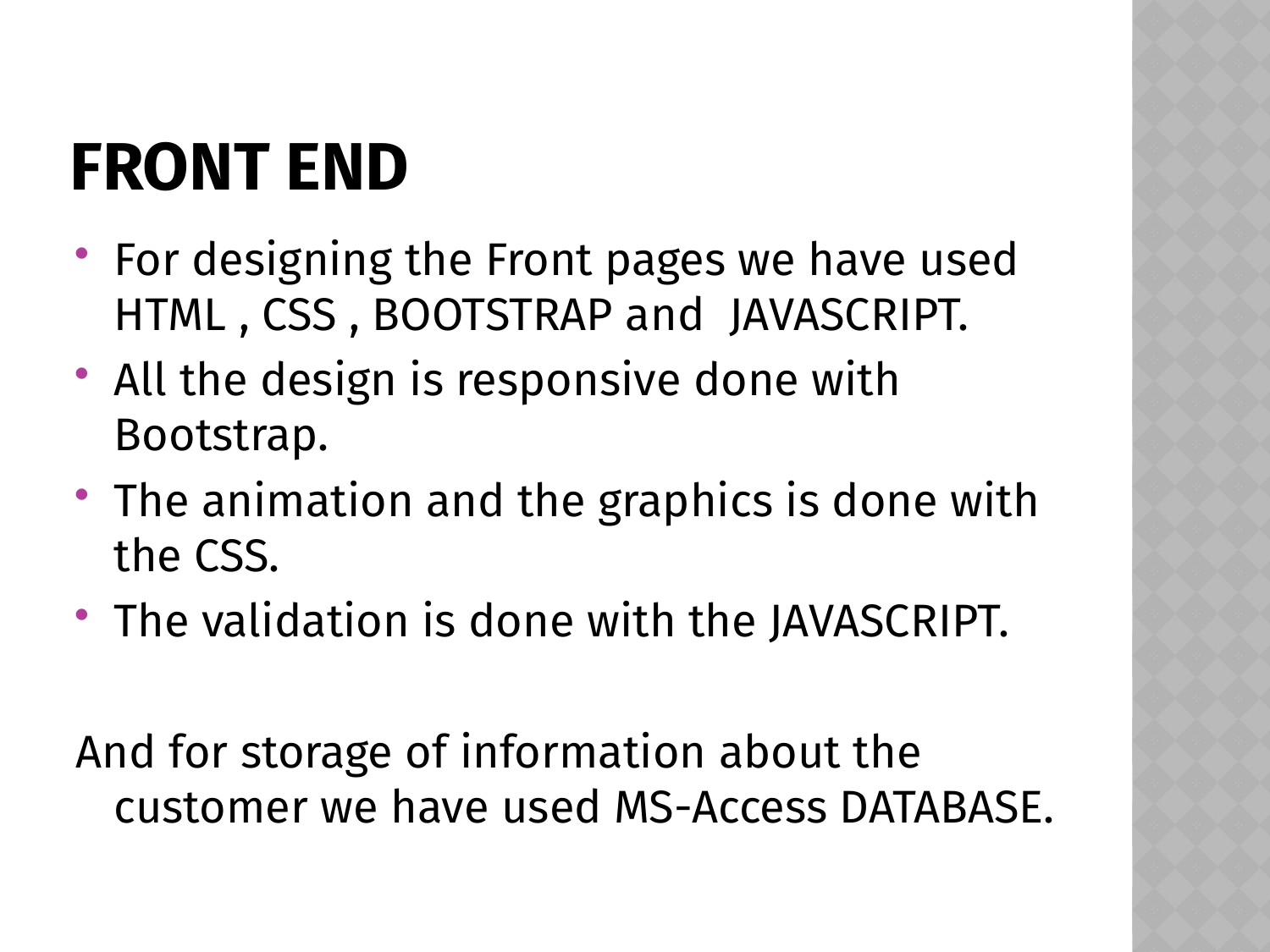

# Front End
For designing the Front pages we have used HTML , CSS , BOOTSTRAP and  JAVASCRIPT.
All the design is responsive done with Bootstrap.
The animation and the graphics is done with the CSS.
The validation is done with the JAVASCRIPT.

And for storage of information about the customer we have used MS-Access DATABASE.